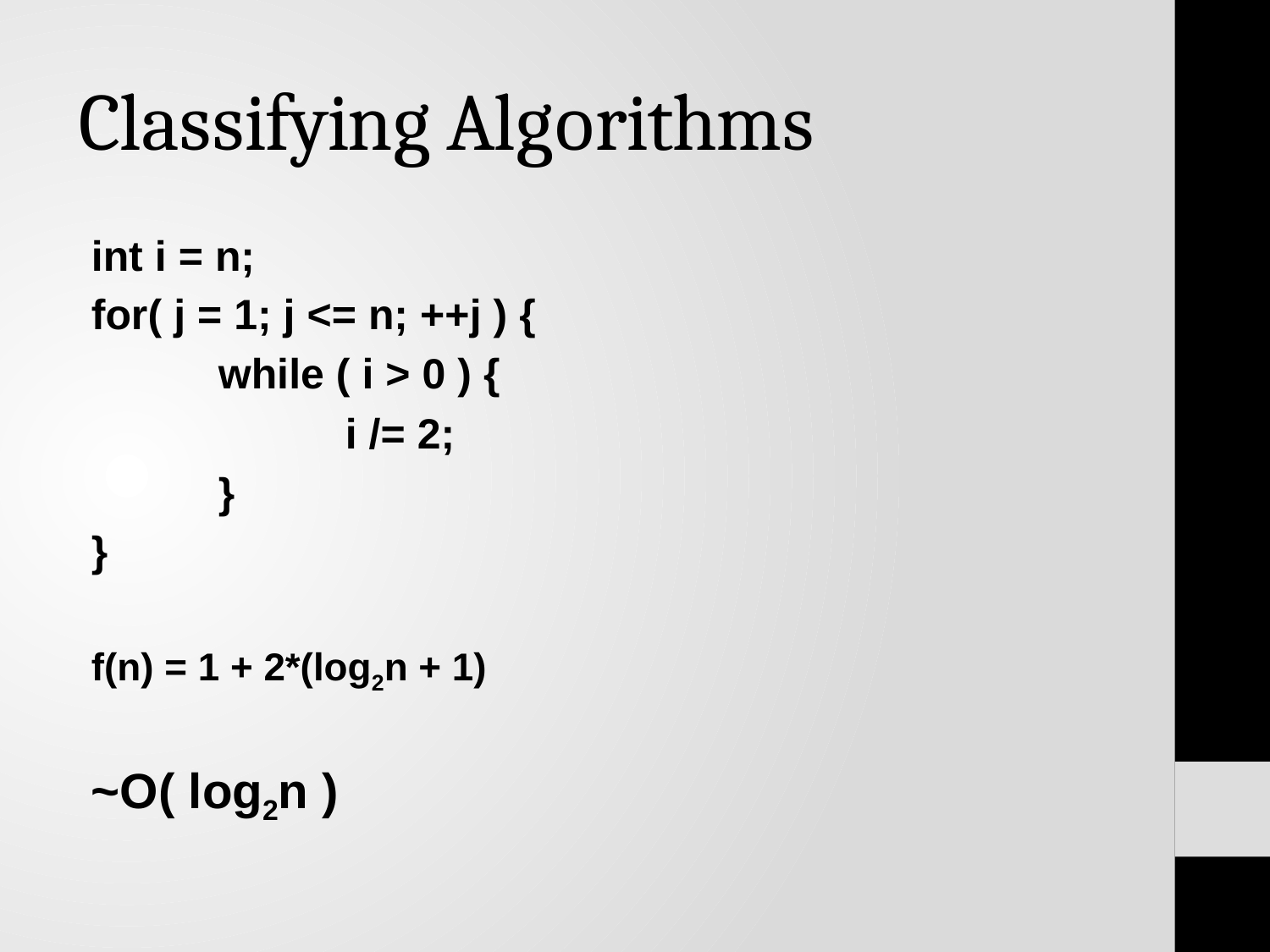

# Classifying Algorithms
int i = n;
for( j = 1; j <= n; ++j ) {
	while ( i > 0 ) {
		i /= 2;
	}
}

f(n) = 1 + 2*(log2n + 1)

~O( log2n )